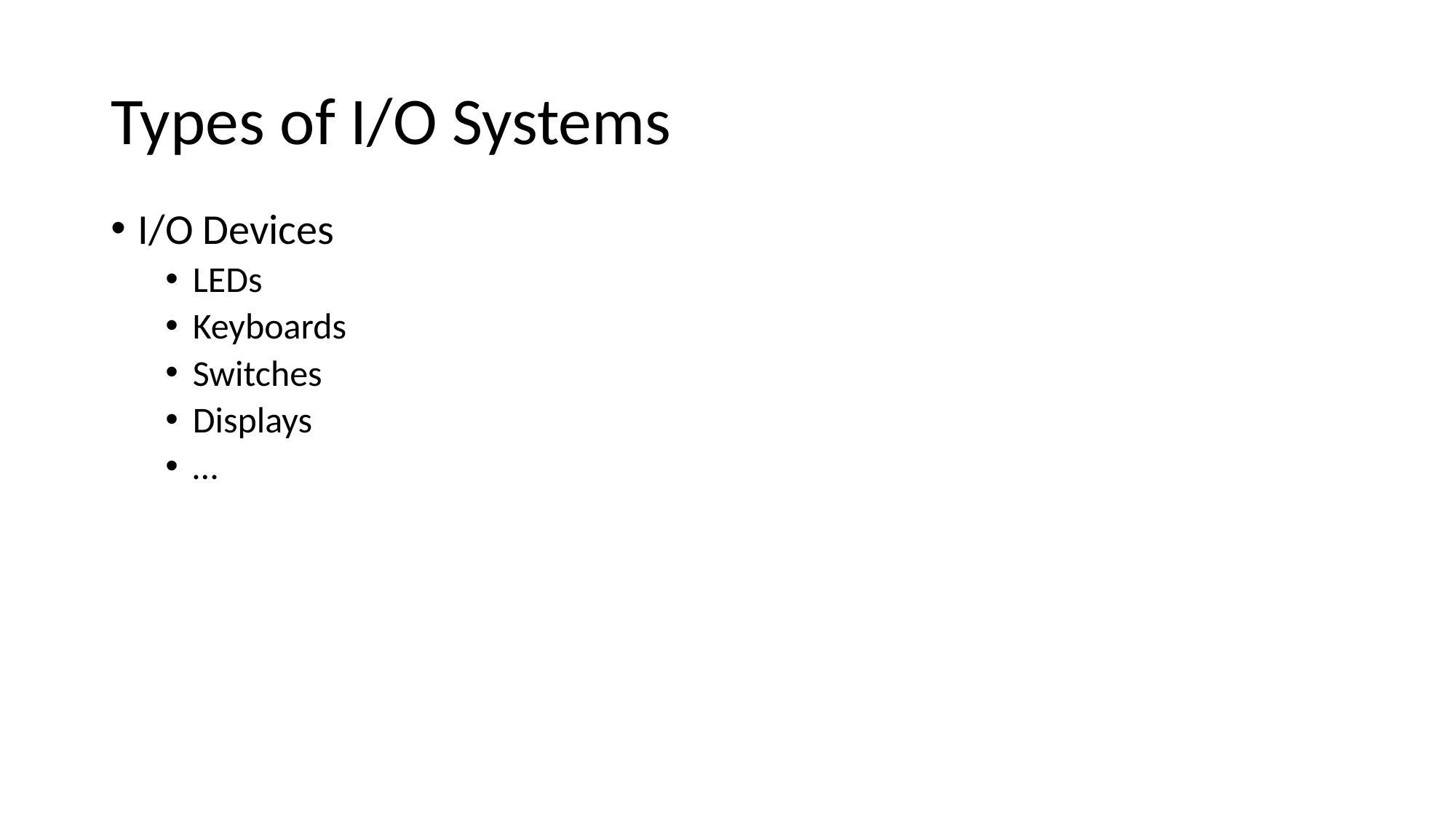

# Types of I/O Systems
I/O Devices
LEDs
Keyboards
Switches
Displays
…